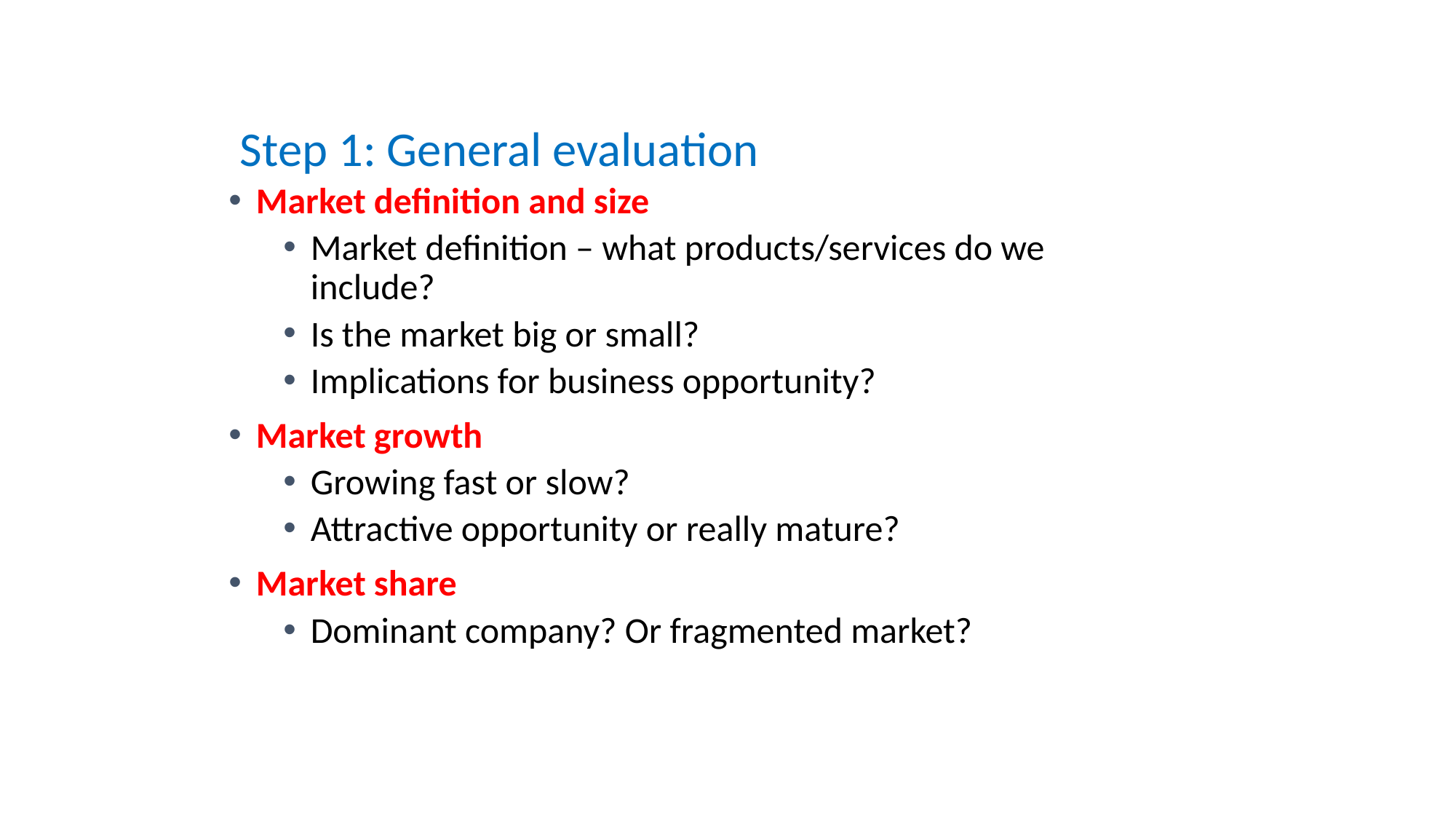

# Step 1: General evaluation
Market definition and size
Market definition – what products/services do we include?
Is the market big or small?
Implications for business opportunity?
Market growth
Growing fast or slow?
Attractive opportunity or really mature?
Market share
Dominant company? Or fragmented market?